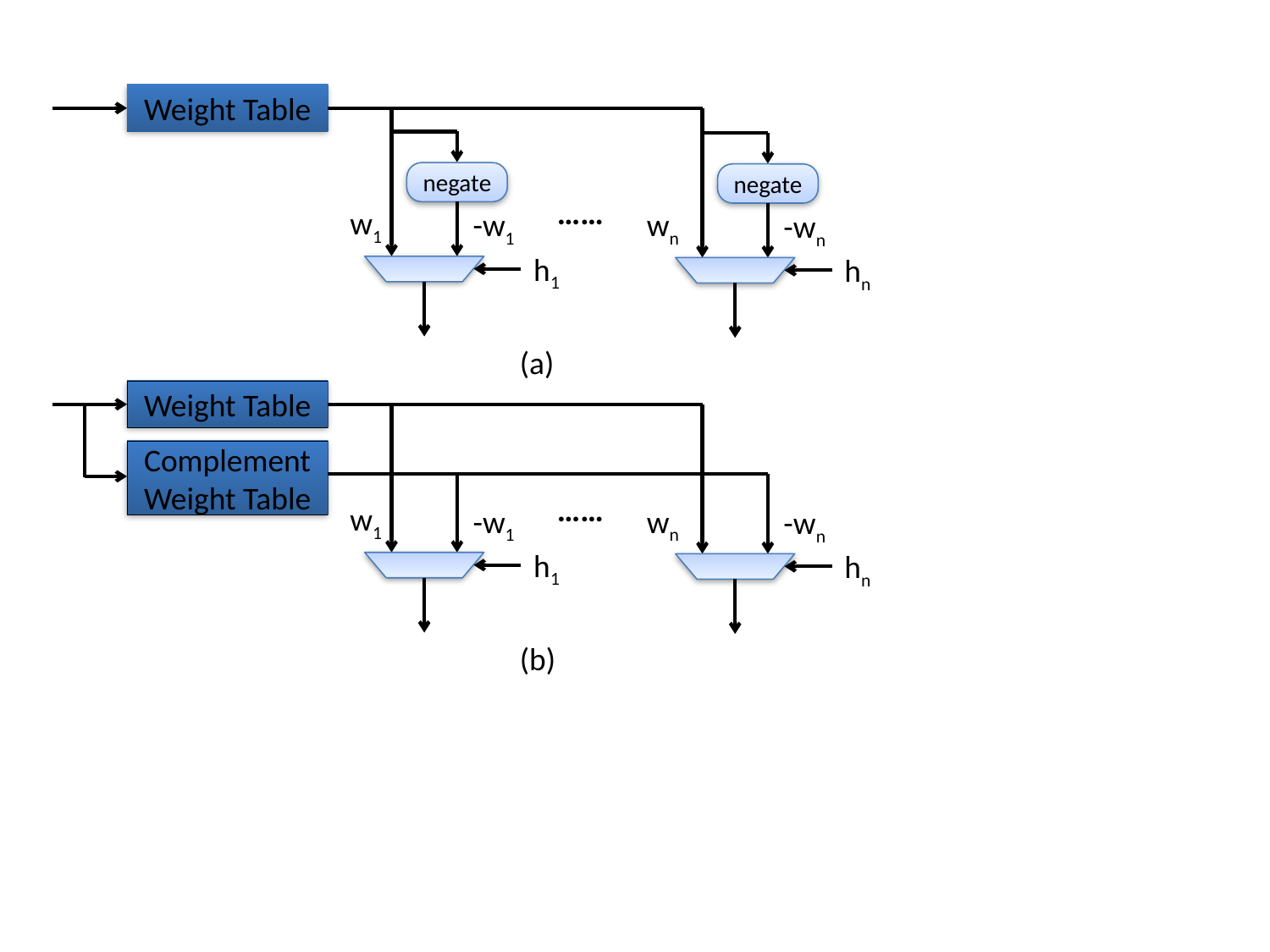

Weight Table
……
negate
negate
w1
-w1
wn
-wn
h1
hn

(a)
Weight Table
Complement Weight Table
……
w1
-w1
wn
-wn
h1
hn

(b)